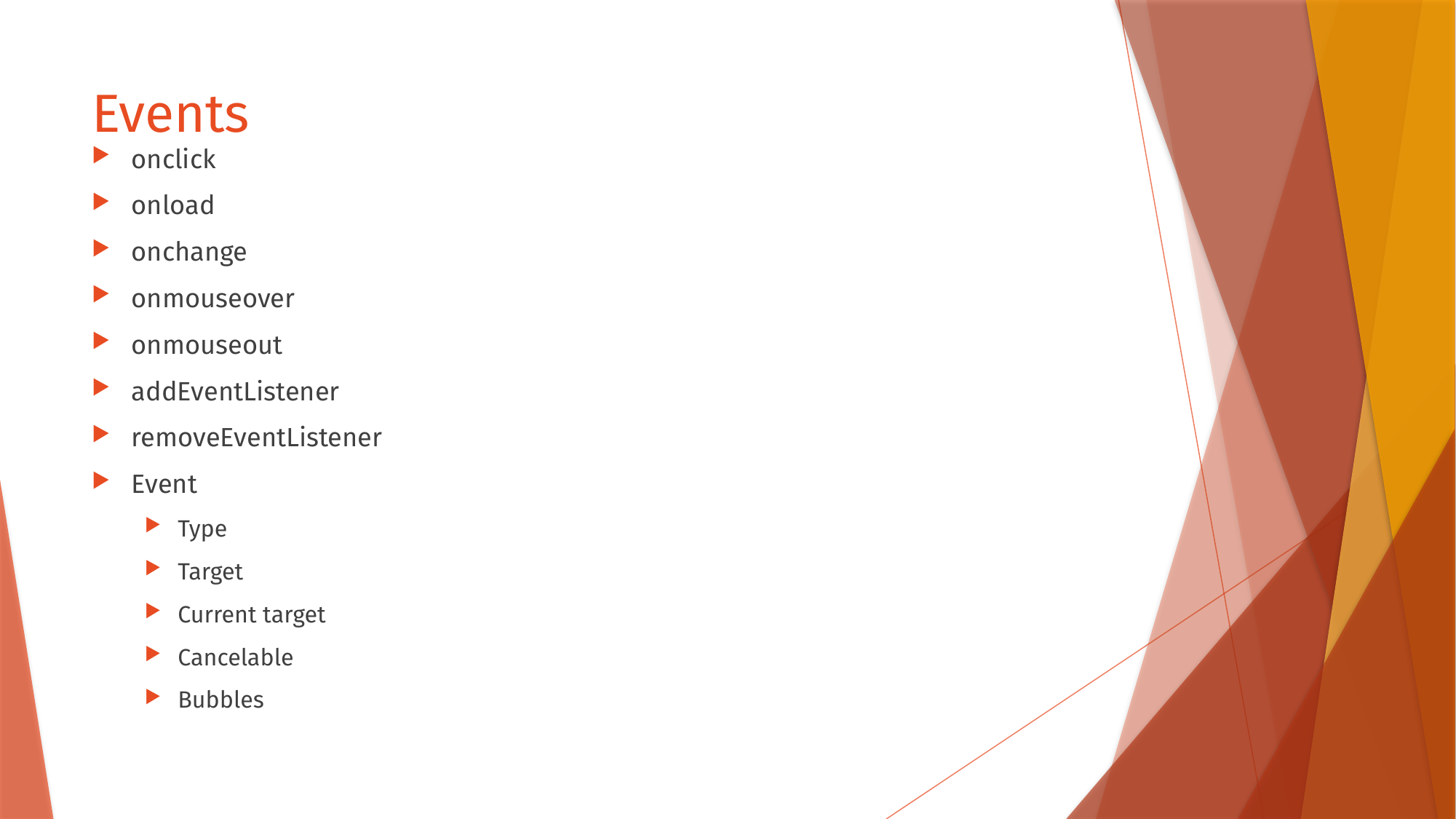

# Events
onclick
onload
onchange
onmouseover
onmouseout
addEventListener
removeEventListener
Event
Type
Target
Current target
Cancelable
Bubbles